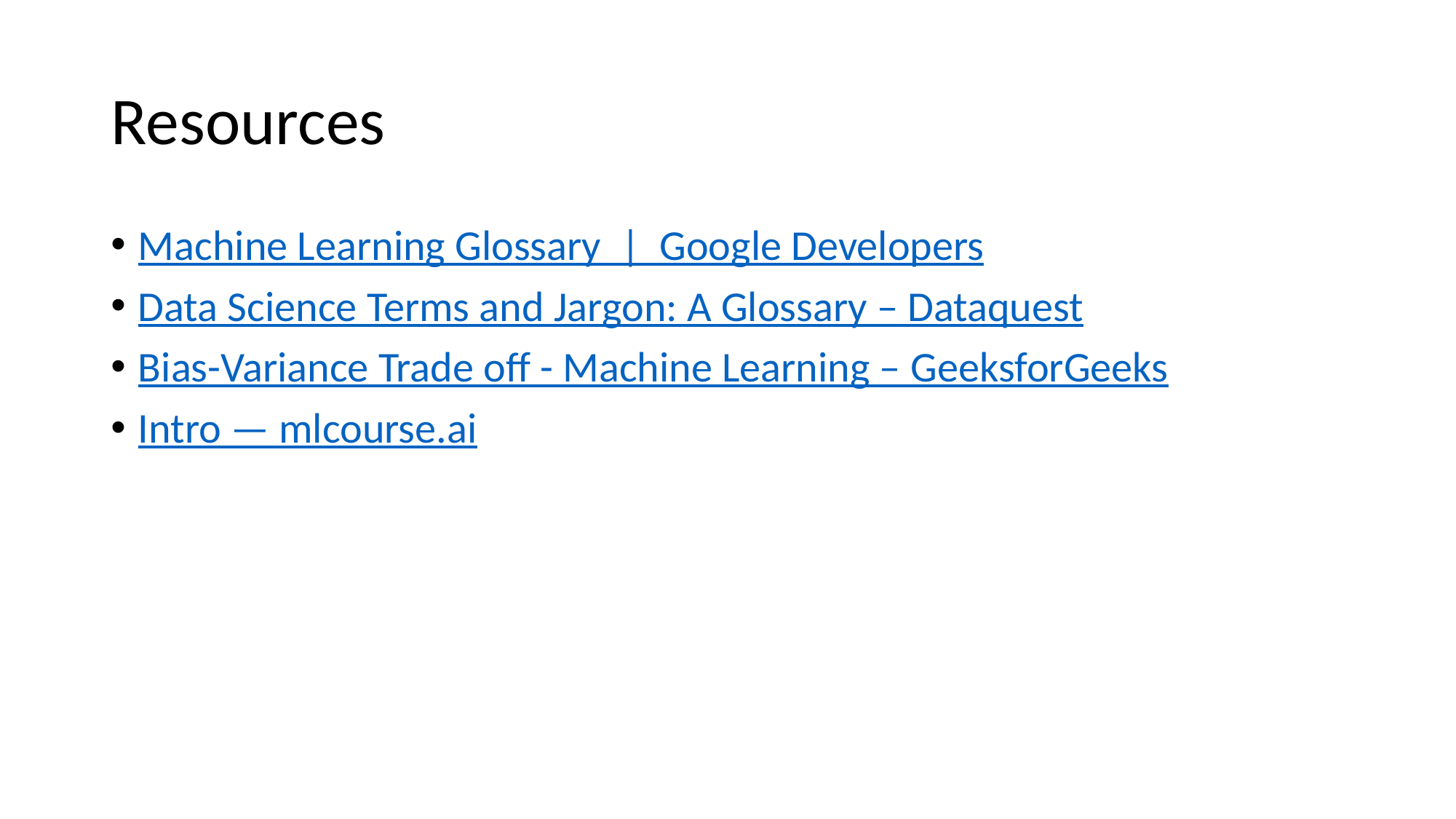

# Resources
Machine Learning Glossary  |  Google Developers
Data Science Terms and Jargon: A Glossary – Dataquest
Bias-Variance Trade off - Machine Learning – GeeksforGeeks
Intro — mlcourse.ai